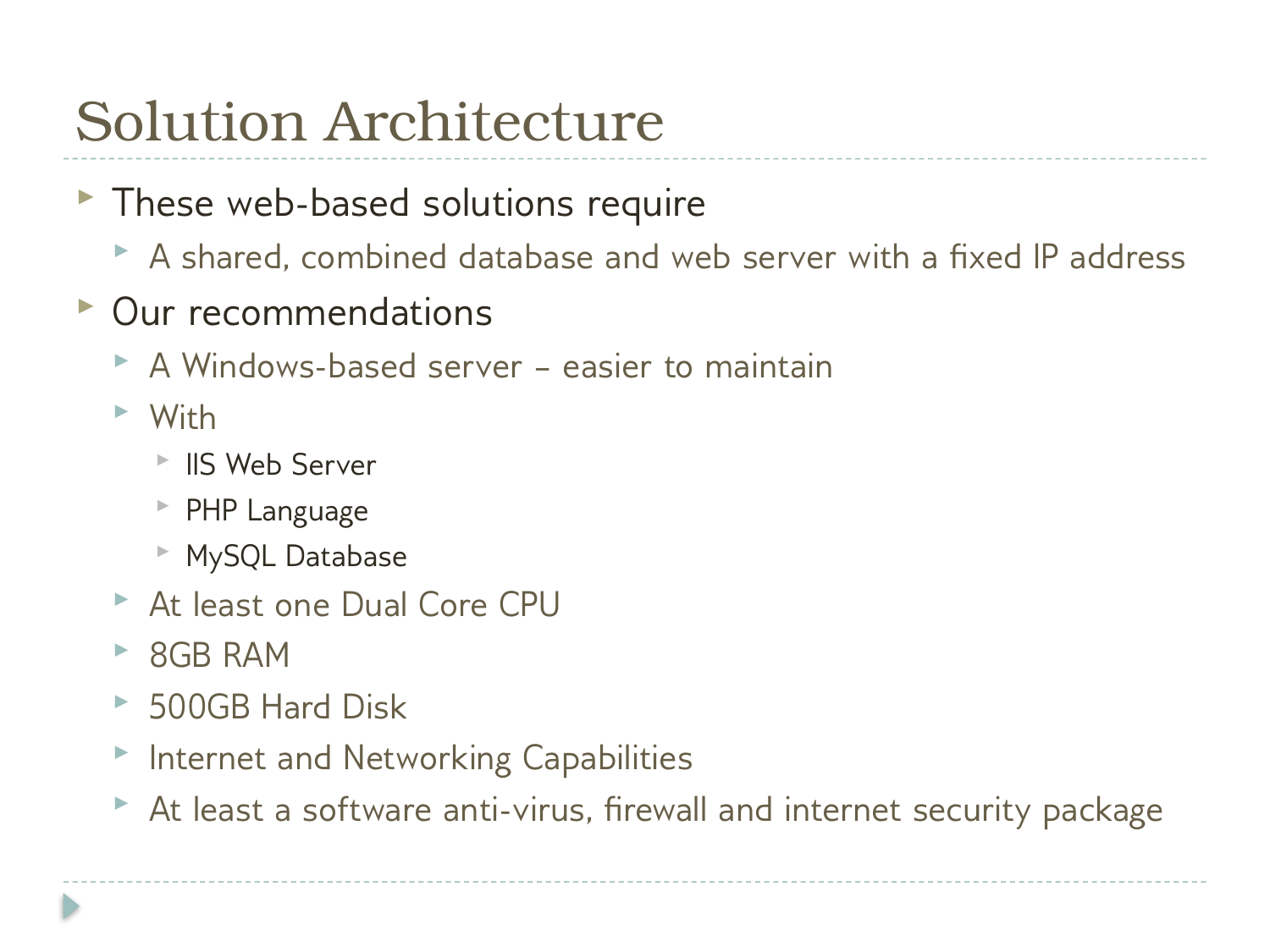

# Solution Architecture
These web-based solutions require
A shared, combined database and web server with a fixed IP address
Our recommendations
A Windows-based server – easier to maintain
With
IIS Web Server
PHP Language
MySQL Database
At least one Dual Core CPU
8GB RAM
500GB Hard Disk
Internet and Networking Capabilities
At least a software anti-virus, firewall and internet security package